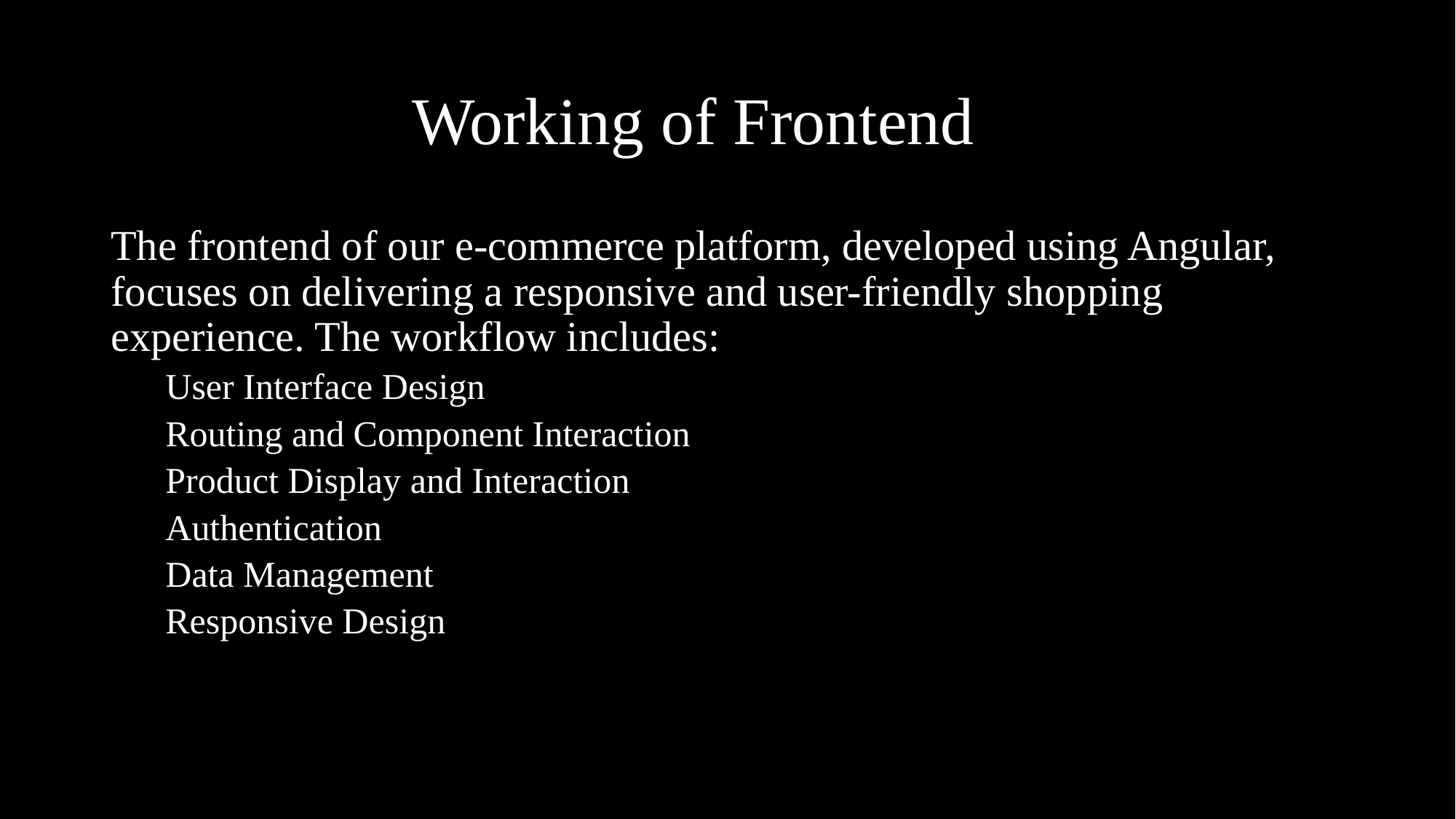

# Working of Frontend
The frontend of our e-commerce platform, developed using Angular, focuses on delivering a responsive and user-friendly shopping experience. The workflow includes:
User Interface Design
Routing and Component Interaction
Product Display and Interaction
Authentication
Data Management
Responsive Design